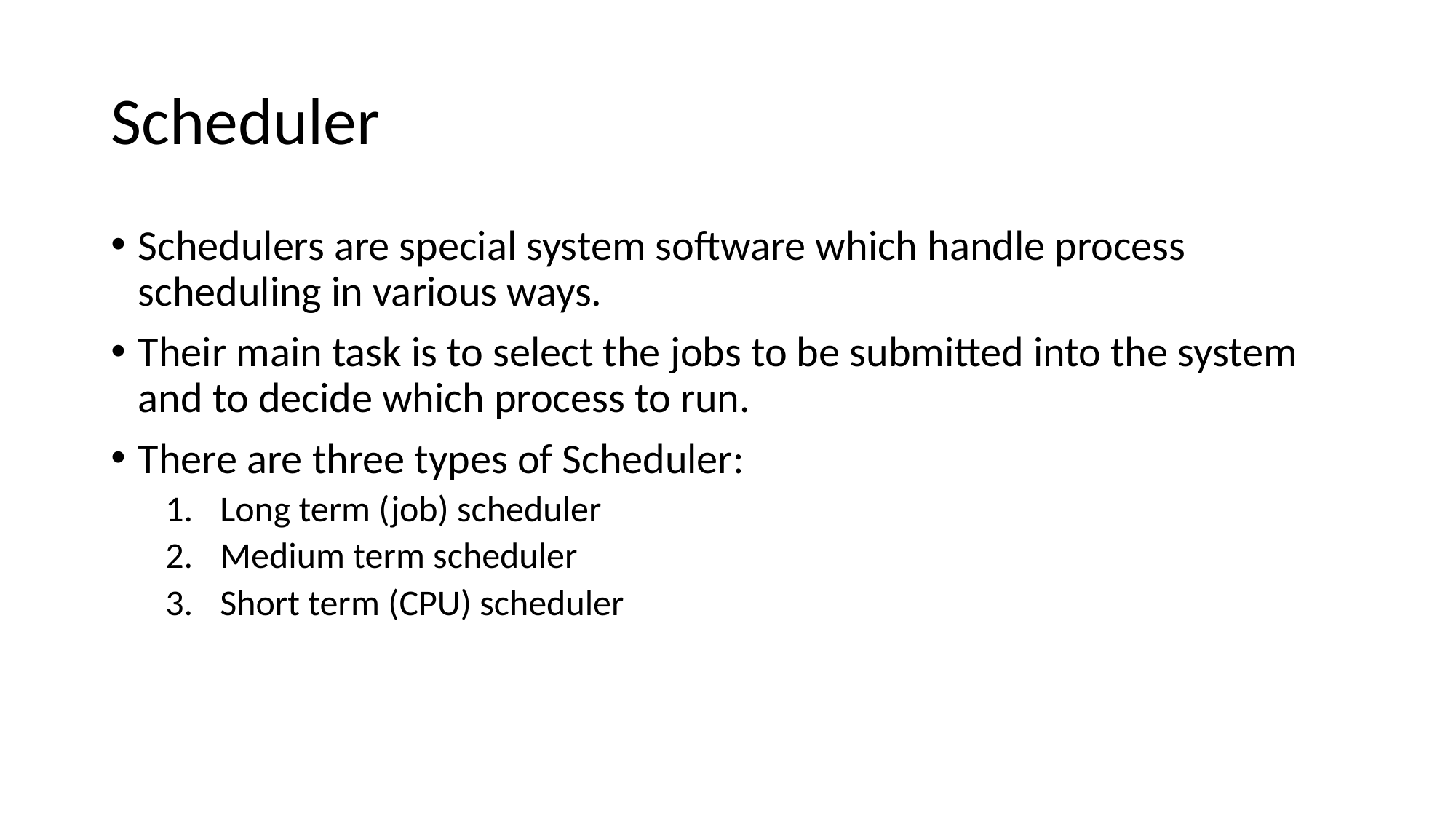

# Scheduler
Schedulers are special system software which handle process scheduling in various ways.
Their main task is to select the jobs to be submitted into the system and to decide which process to run.
There are three types of Scheduler:
Long term (job) scheduler
Medium term scheduler
Short term (CPU) scheduler